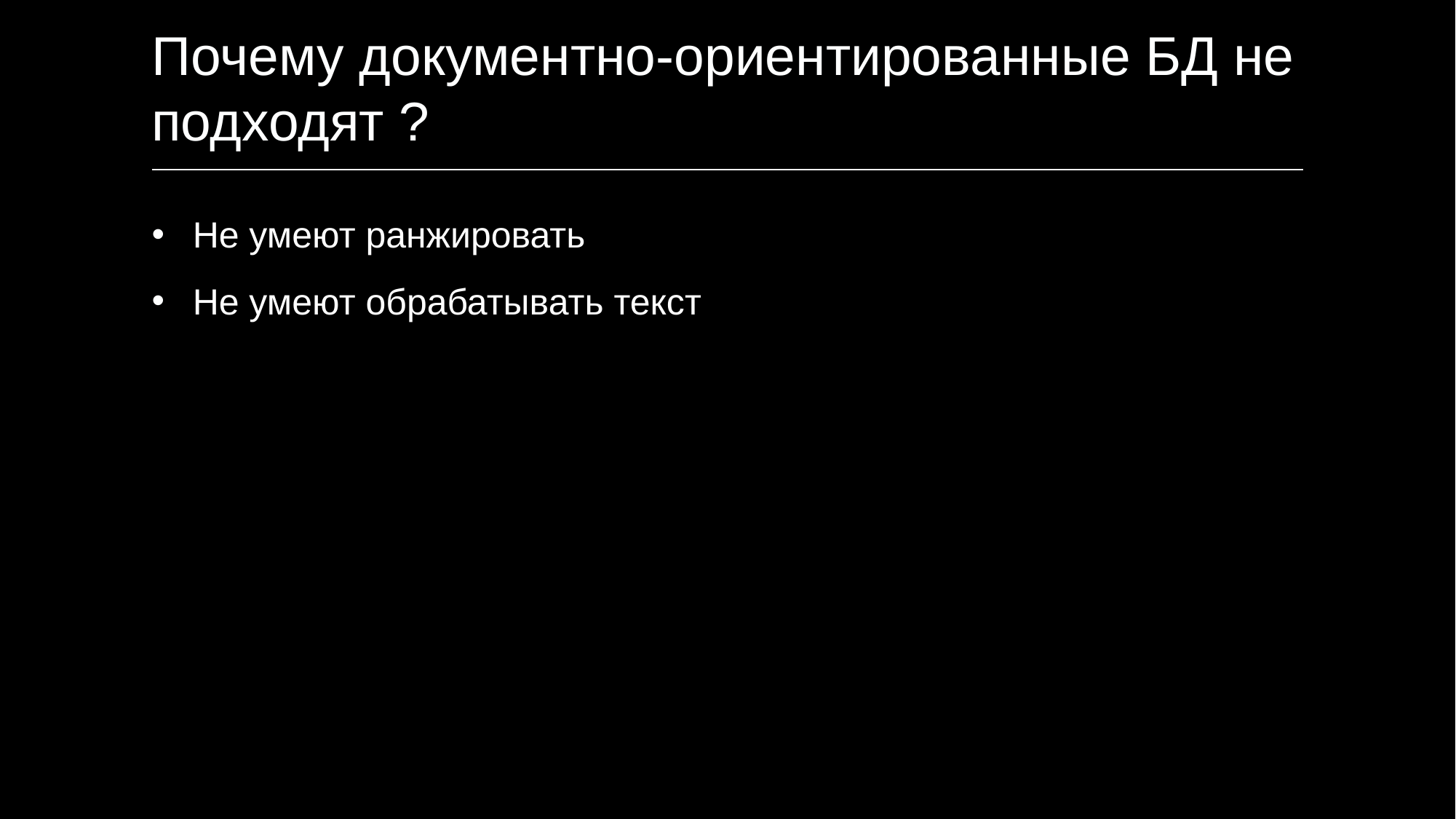

# Почему документно-ориентированные БД не подходят ?
Не умеют ранжировать
Не умеют обрабатывать текст